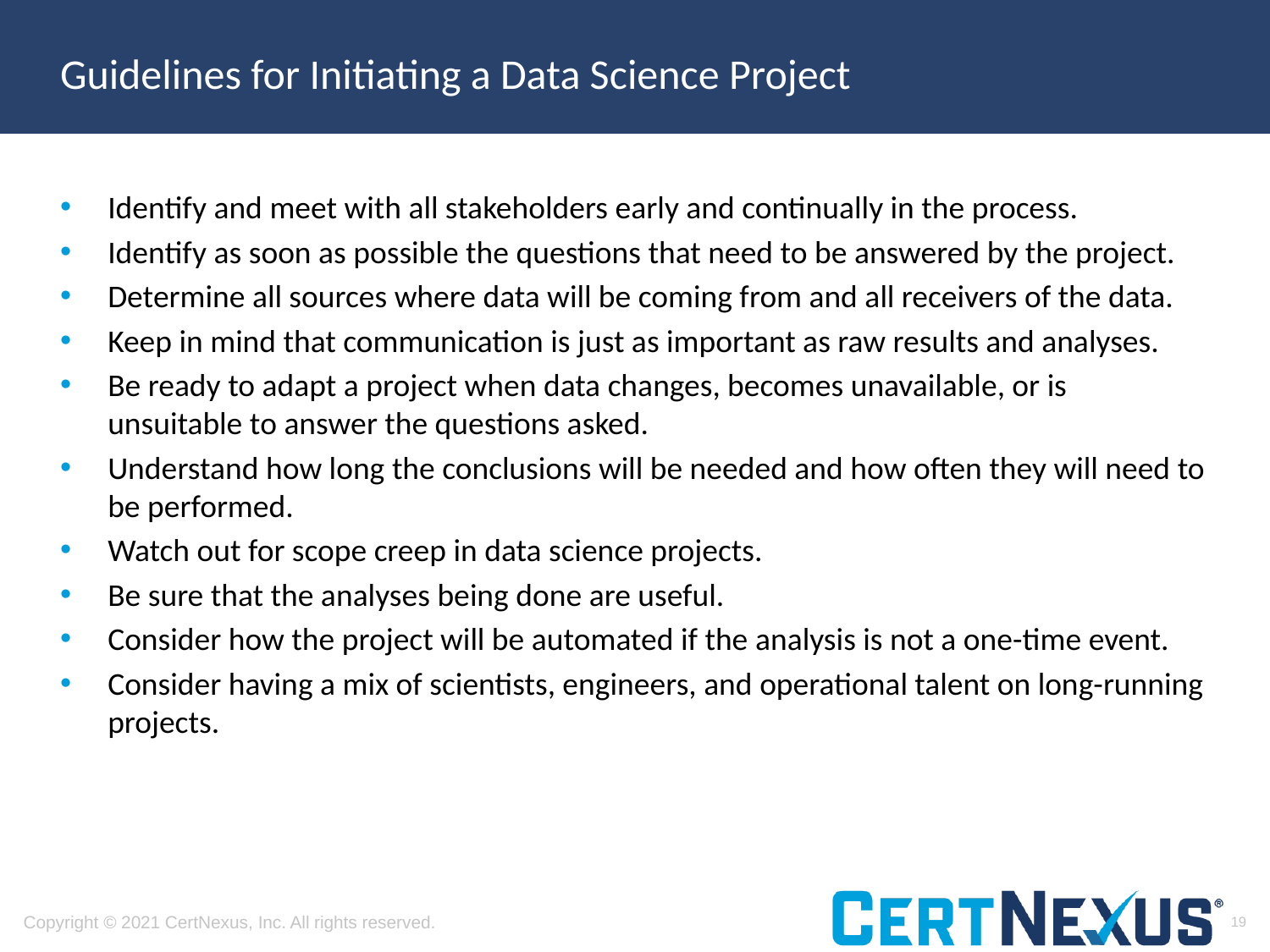

# Guidelines for Initiating a Data Science Project
Identify and meet with all stakeholders early and continually in the process.
Identify as soon as possible the questions that need to be answered by the project.
Determine all sources where data will be coming from and all receivers of the data.
Keep in mind that communication is just as important as raw results and analyses.
Be ready to adapt a project when data changes, becomes unavailable, or is unsuitable to answer the questions asked.
Understand how long the conclusions will be needed and how often they will need to be performed.
Watch out for scope creep in data science projects.
Be sure that the analyses being done are useful.
Consider how the project will be automated if the analysis is not a one-time event.
Consider having a mix of scientists, engineers, and operational talent on long-running projects.
19